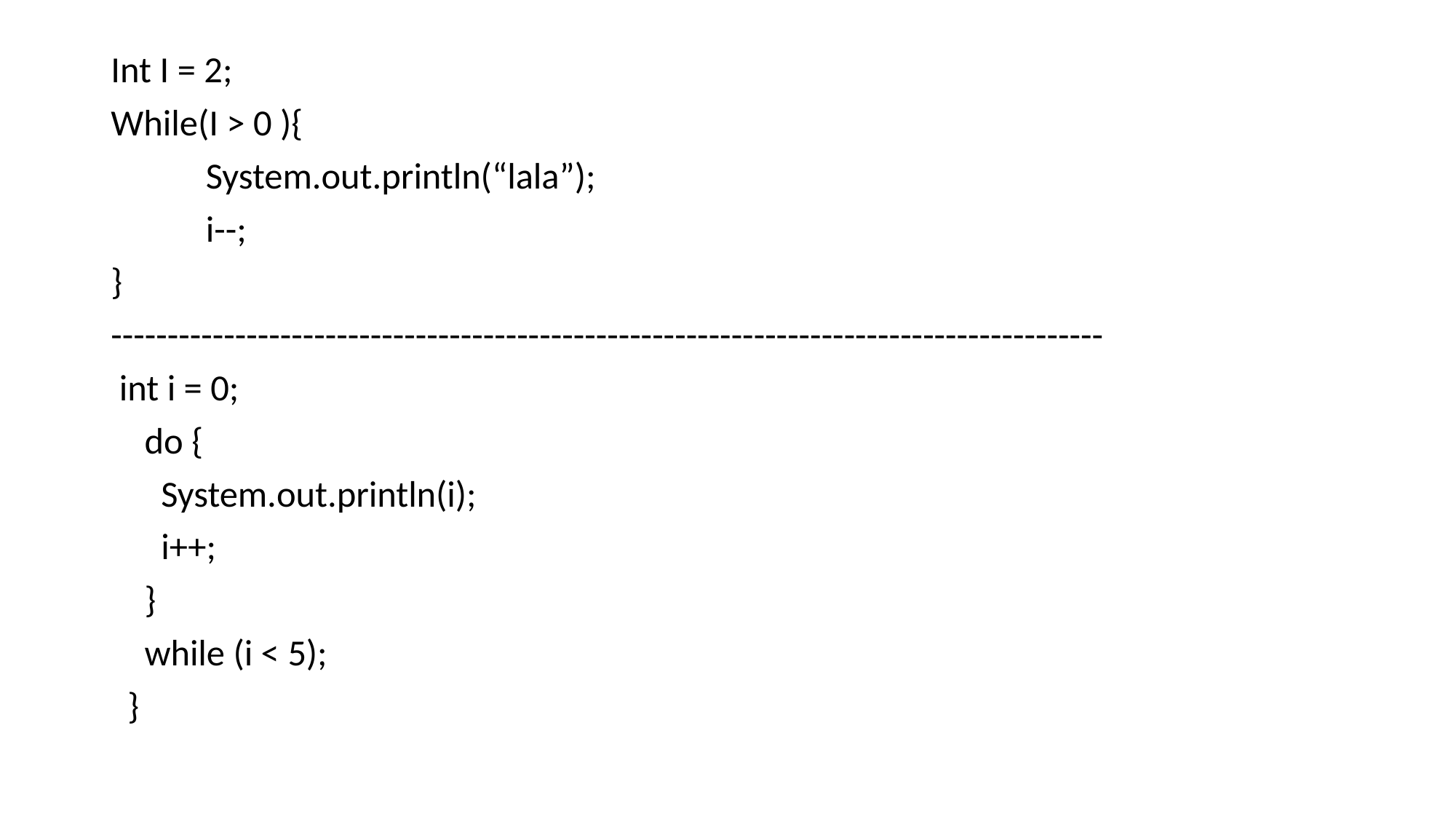

Int I = 2;
While(I > 0 ){
 	System.out.println(“lala”);
	i--;
}
----------------------------------------------------------------------------------------
 int i = 0;
    do {
      System.out.println(i);
      i++;
    }
    while (i < 5);
  }